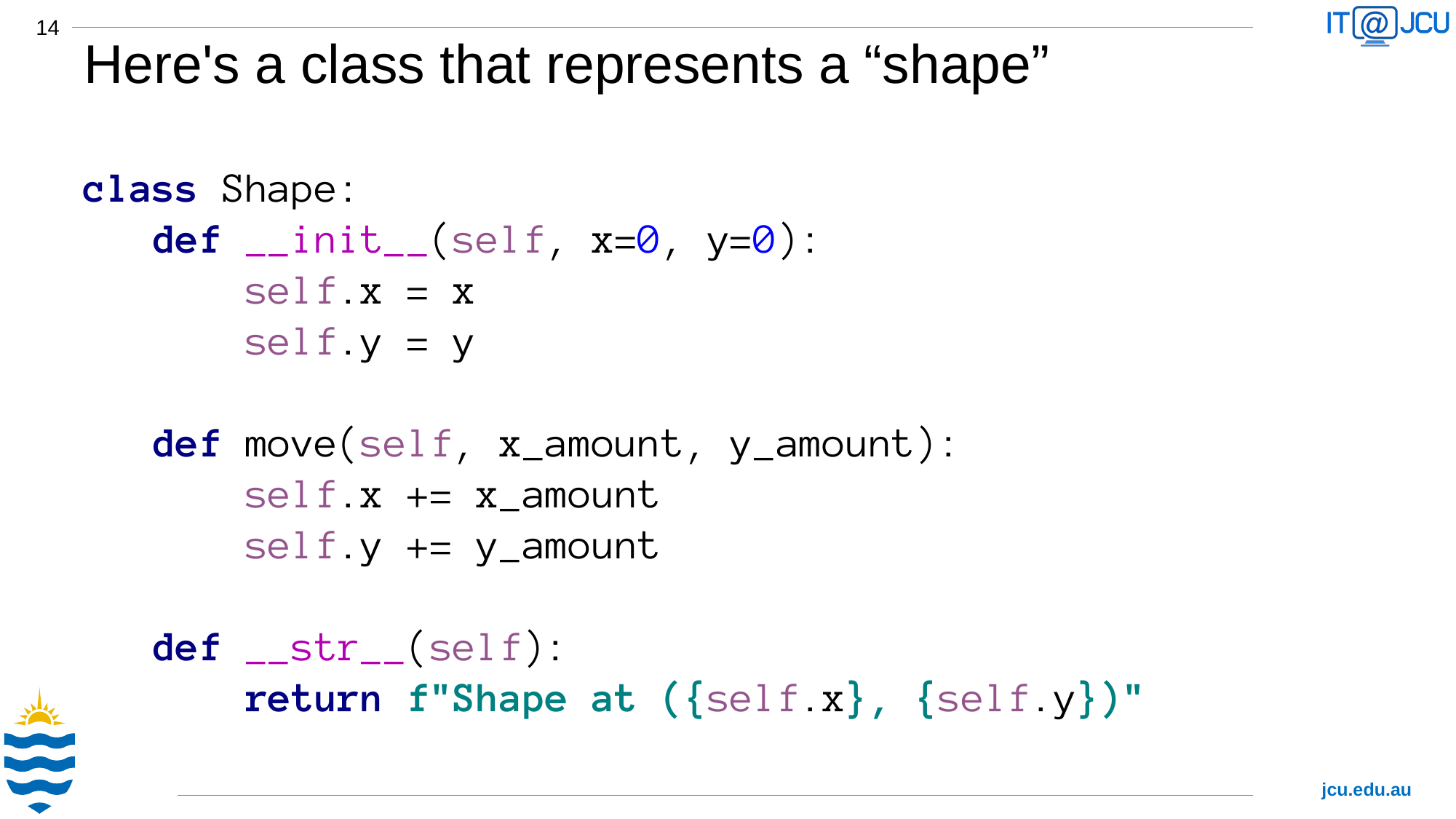

14
# Here's a class that represents a “shape”
class Shape:
   def __init__(self, x=0, y=0):
       self.x = x
       self.y = y

   def move(self, x_amount, y_amount):
       self.x += x_amount
       self.y += y_amount

   def __str__(self):
       return f"Shape at ({self.x}, {self.y})"